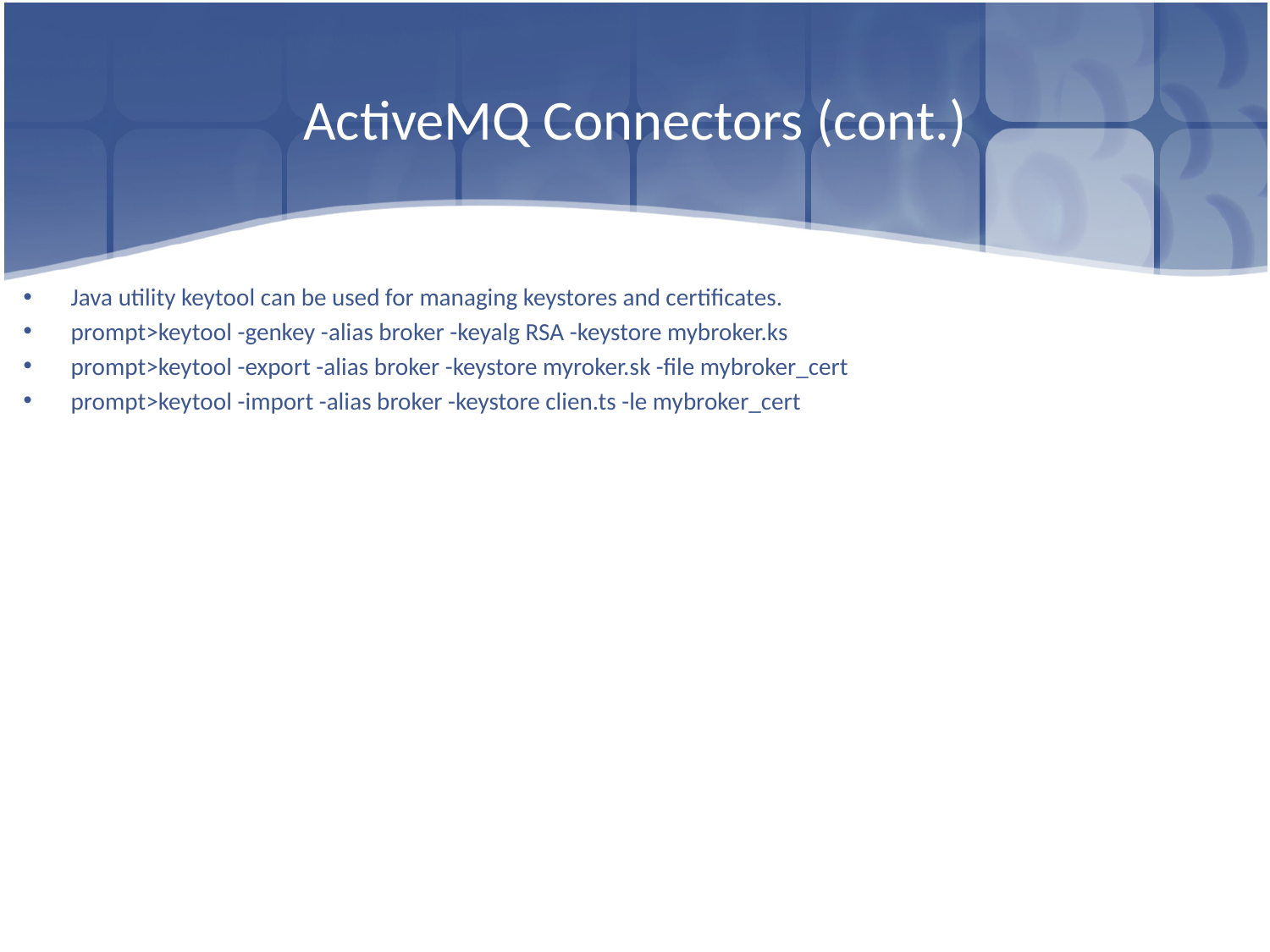

# ActiveMQ Connectors (cont.)
Java utility keytool can be used for managing keystores and certificates.
prompt>keytool -genkey -alias broker -keyalg RSA -keystore mybroker.ks
prompt>keytool -export -alias broker -keystore myroker.sk -file mybroker_cert
prompt>keytool -import -alias broker -keystore clien.ts -le mybroker_cert